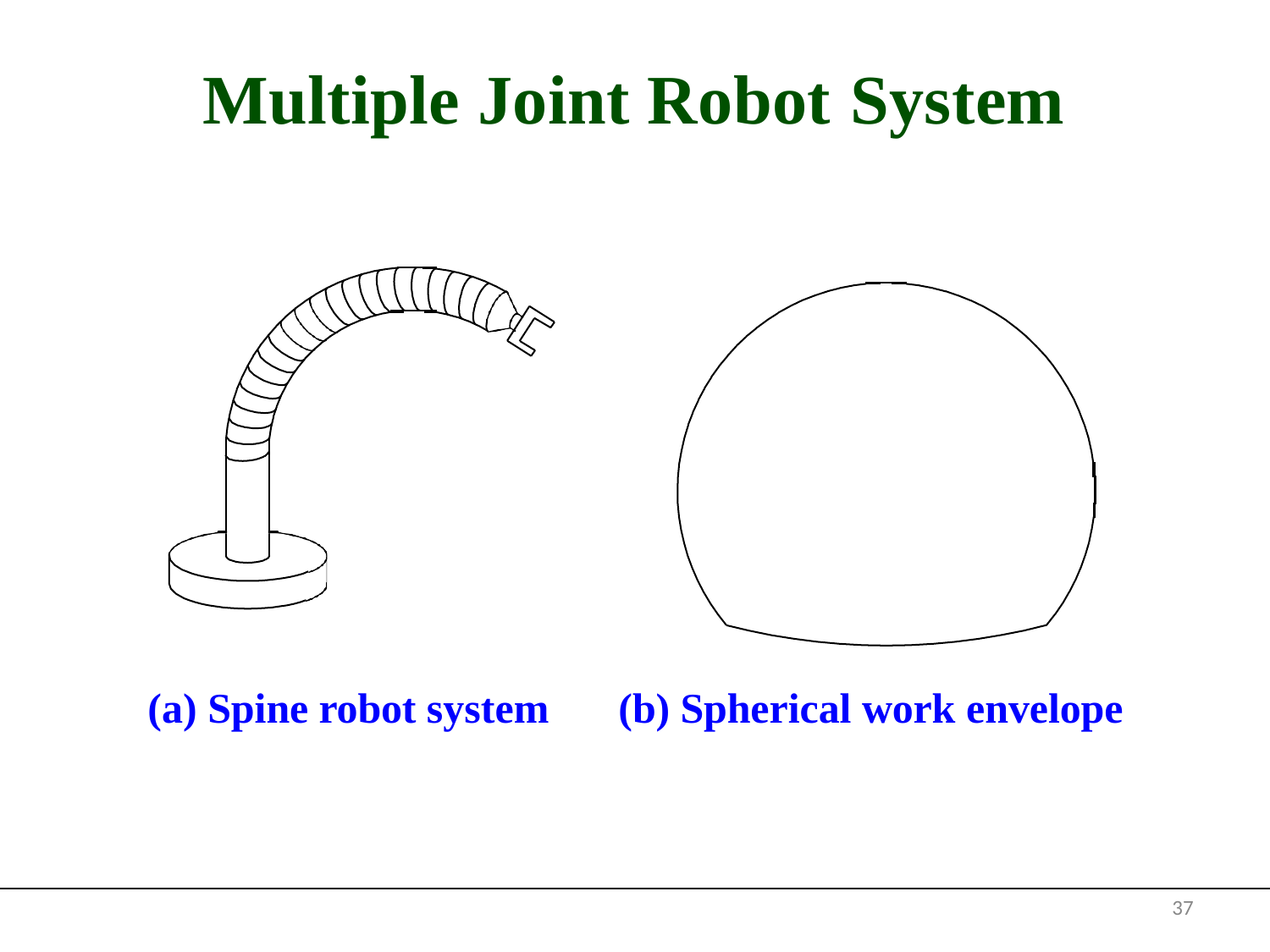

# Multiple Joint Robot System
Multiple Joint Robot System

(a) Spine robot system
(b) Spherical work envelope

37